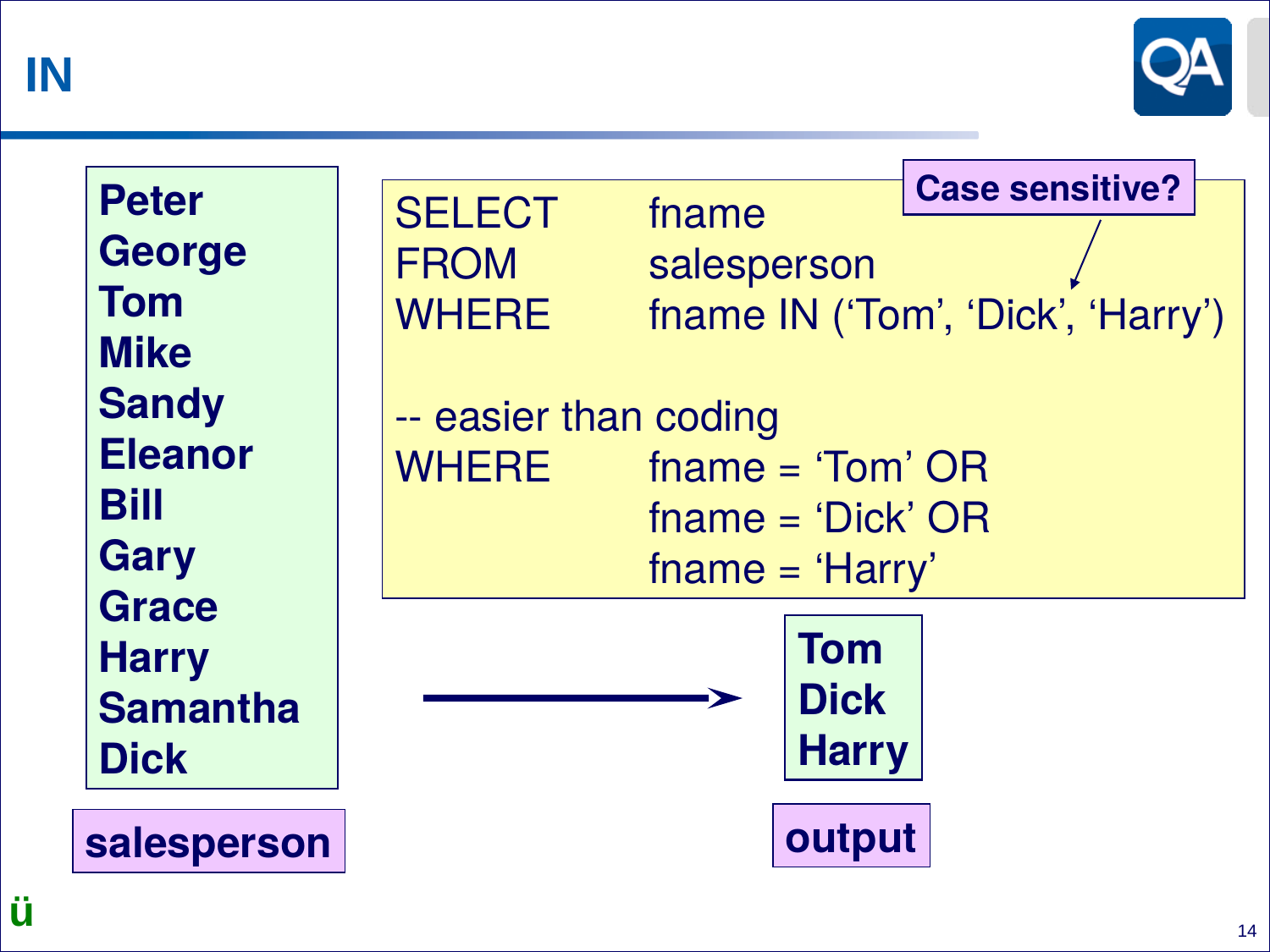

# IN

Case sensitive?

Peter
George
Tom
Mike
Sandy
Eleanor
Bill
Gary
Grace
Harry
Samantha
Dick
SELECT 	fname
FROM 	salesperson
WHERE	fname IN (‘Tom’, ‘Dick’, ‘Harry’)

-- easier than coding
WHERE	fname = ‘Tom’ OR
		fname = ‘Dick’ OR
		fname = ‘Harry’
Tom
Dick
Harry

output
salesperson

ü